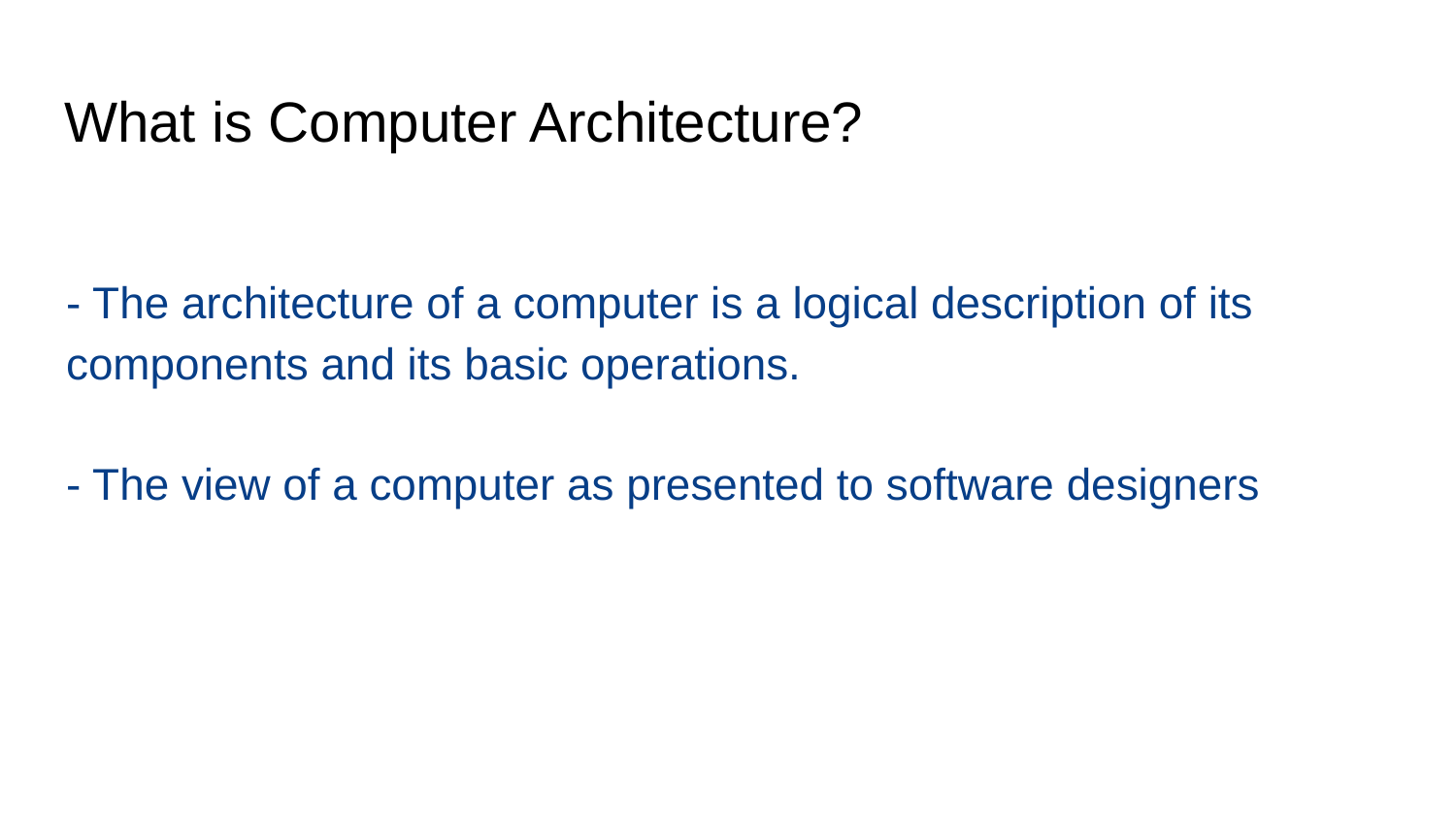

# What is Computer Architecture?

- The architecture of a computer is a logical description of its components and its basic operations.

- The view of a computer as presented to software designers